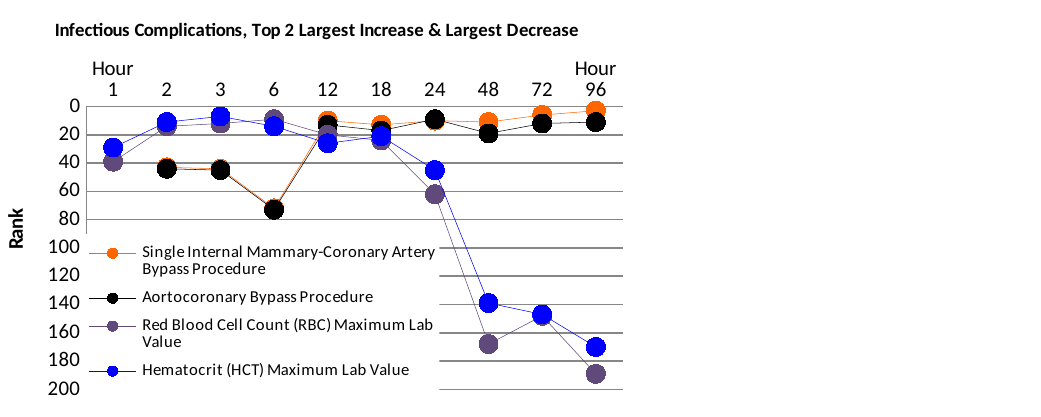

### Chart: Infectious Complications, Top 2 Largest Increase & Largest Decrease

| Category | Single Internal Mammary-Coronary Artery Bypass Procedure | Aortocoronary Bypass Procedure | Red Blood Cell Count (RBC) Maximum Lab Value | Hematocrit (HCT) Maximum Lab Value |
|---|---|---|---|---|
| Hour 1 | None | None | 39.0 | 29.0 |
| 2 | 43.0 | 44.0 | 14.0 | 11.0 |
| 3 | 44.0 | 45.0 | 12.0 | 7.0 |
| 6 | 72.0 | 73.0 | 9.0 | 14.0 |
| 12 | 10.0 | 13.0 | 20.0 | 26.0 |
| 18 | 13.0 | 17.0 | 24.0 | 21.0 |
| 24 | 10.0 | 9.0 | 62.0 | 45.0 |
| 48 | 11.0 | 19.0 | 168.0 | 139.0 |
| 72 | 6.0 | 12.0 | 148.0 | 147.0 |
| Hour 96 | 3.0 | 11.0 | 189.0 | 170.0 |